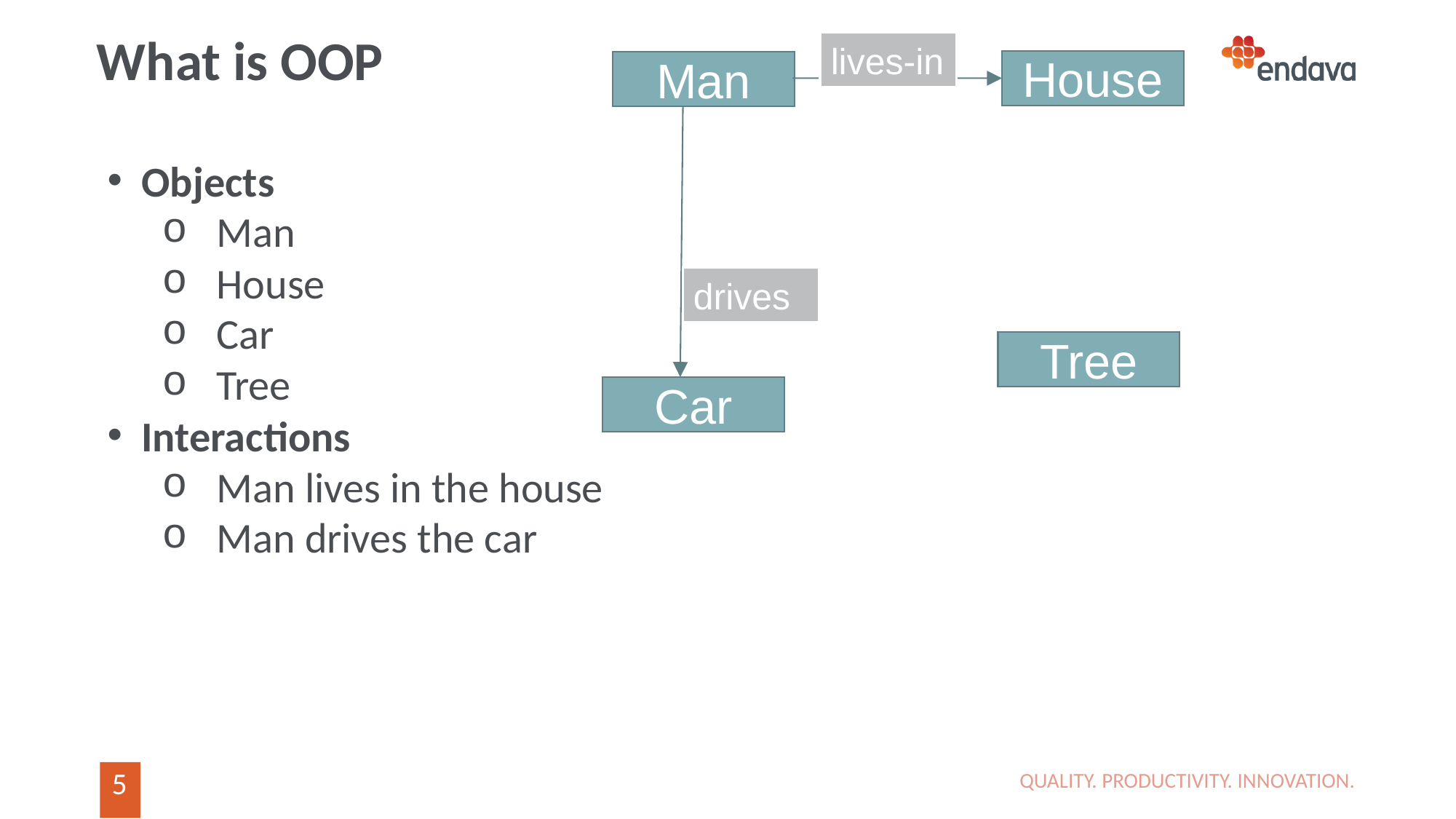

# What is OOP
lives-in
House
Man

Objects
Man
House
Car
Tree
Interactions
Man lives in the house
Man drives the car
drives
Tree
Car
QUALITY. PRODUCTIVITY. INNOVATION.